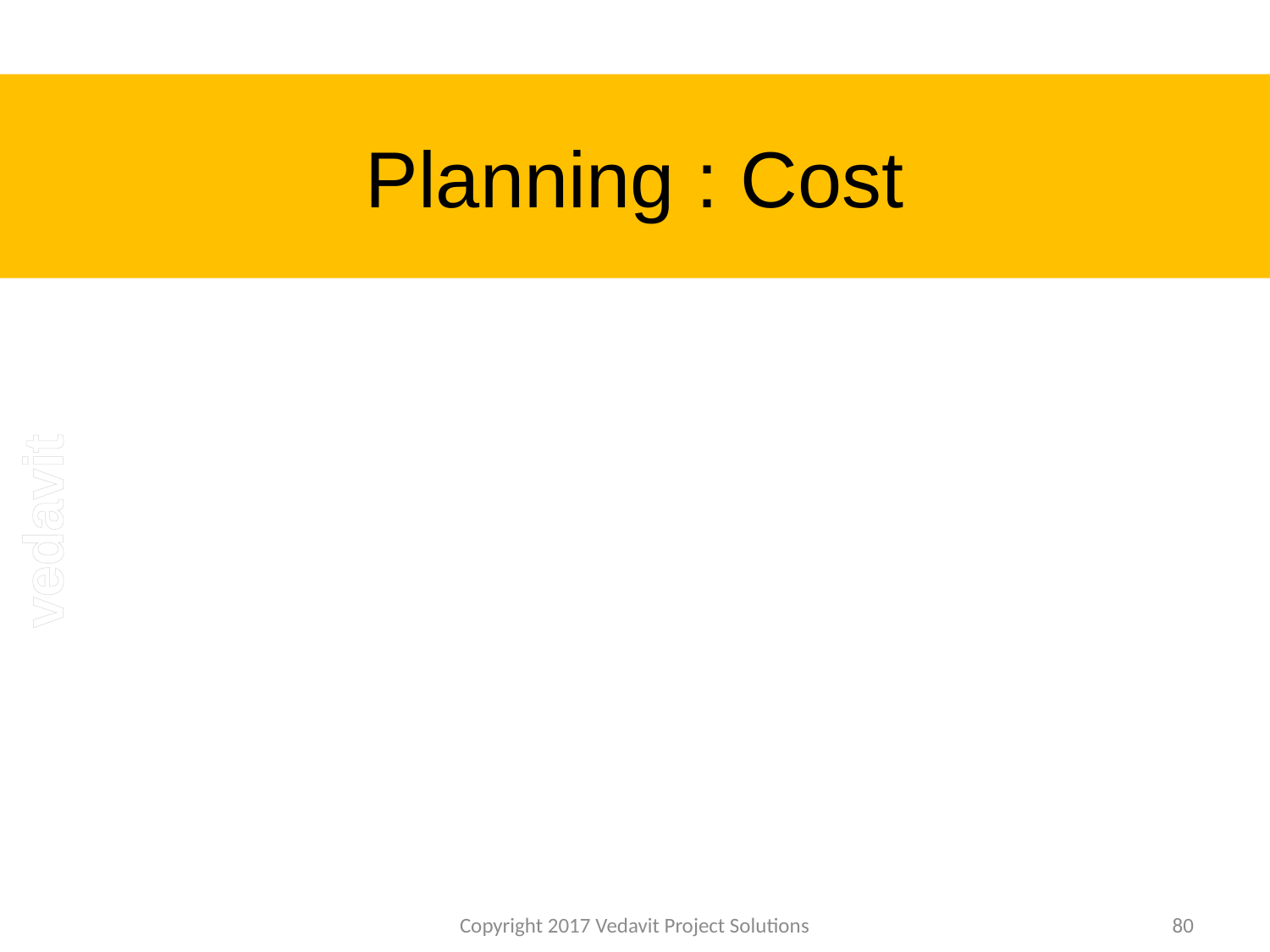

# Planning : Cost

Copyright 2017 Vedavit Project Solutions
80